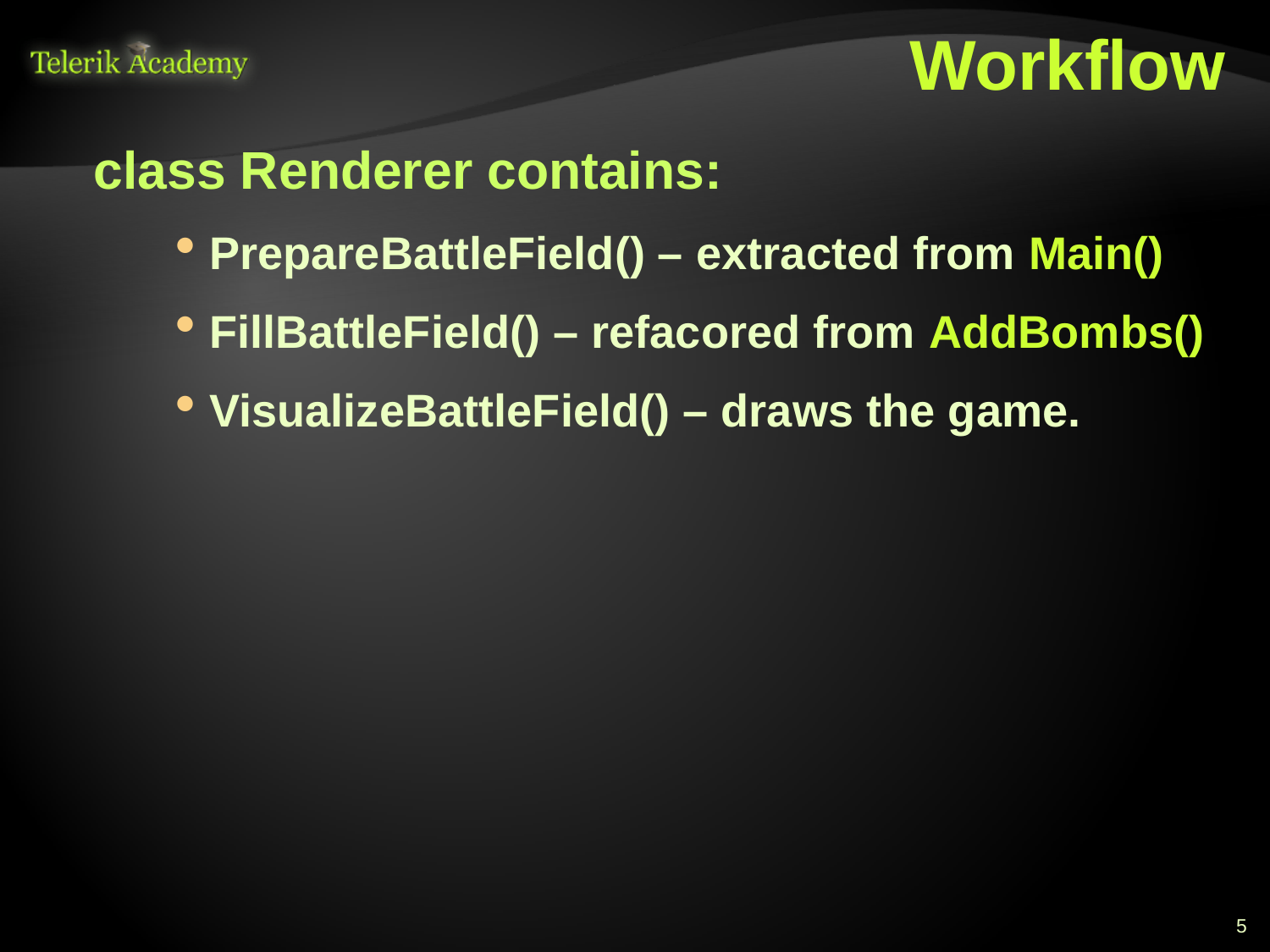

# Workflow
class Renderer contains:
PrepareBattleField() – extracted from Main()
FillBattleField() – refacored from AddBombs()
VisualizeBattleField() – draws the game.

5